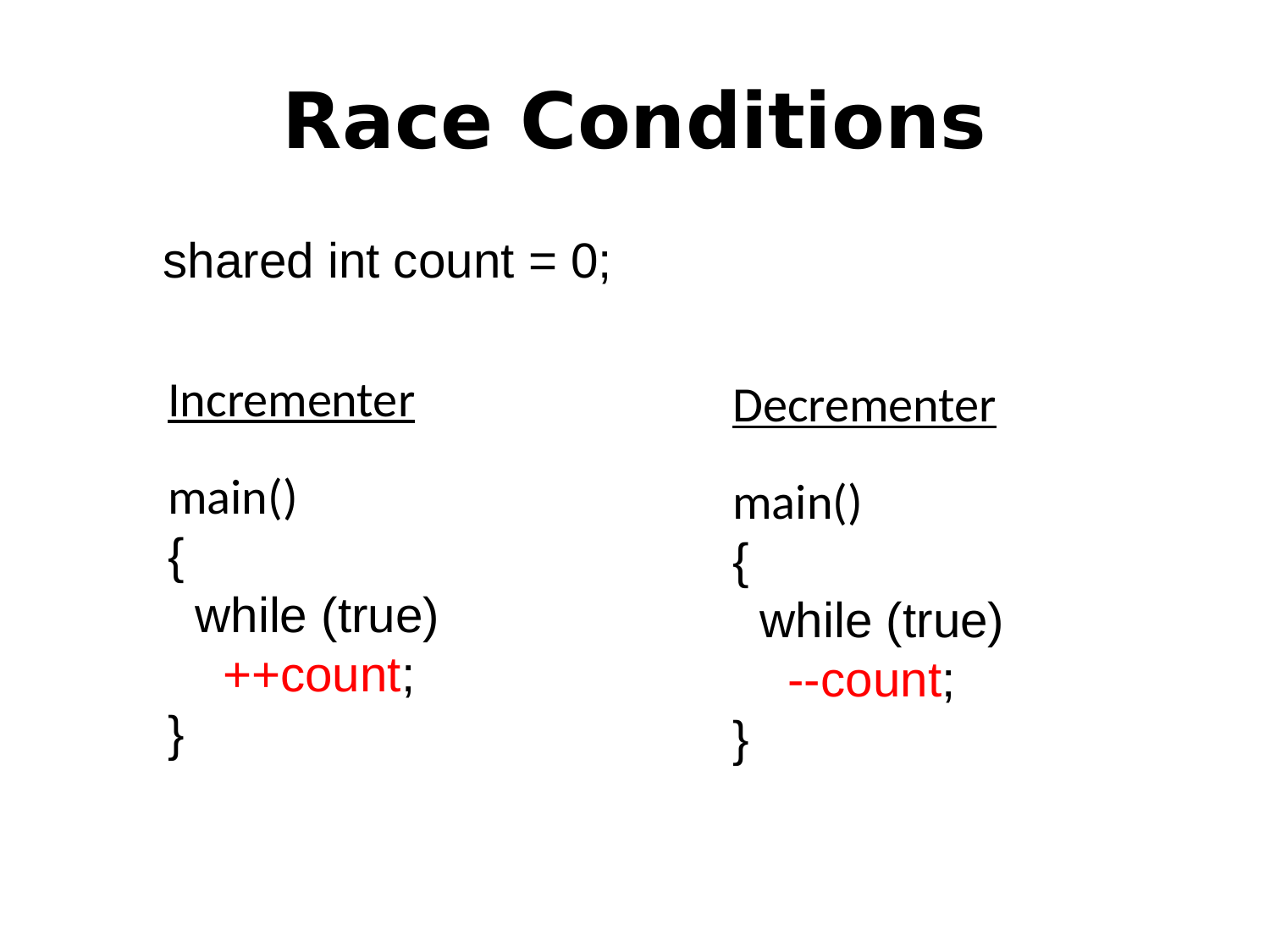

Race Conditions
shared int count = 0;

Incrementer

main()
{
  while (true)
    ++count;
}

Decrementer

main()
{
  while (true)
    --count;
}